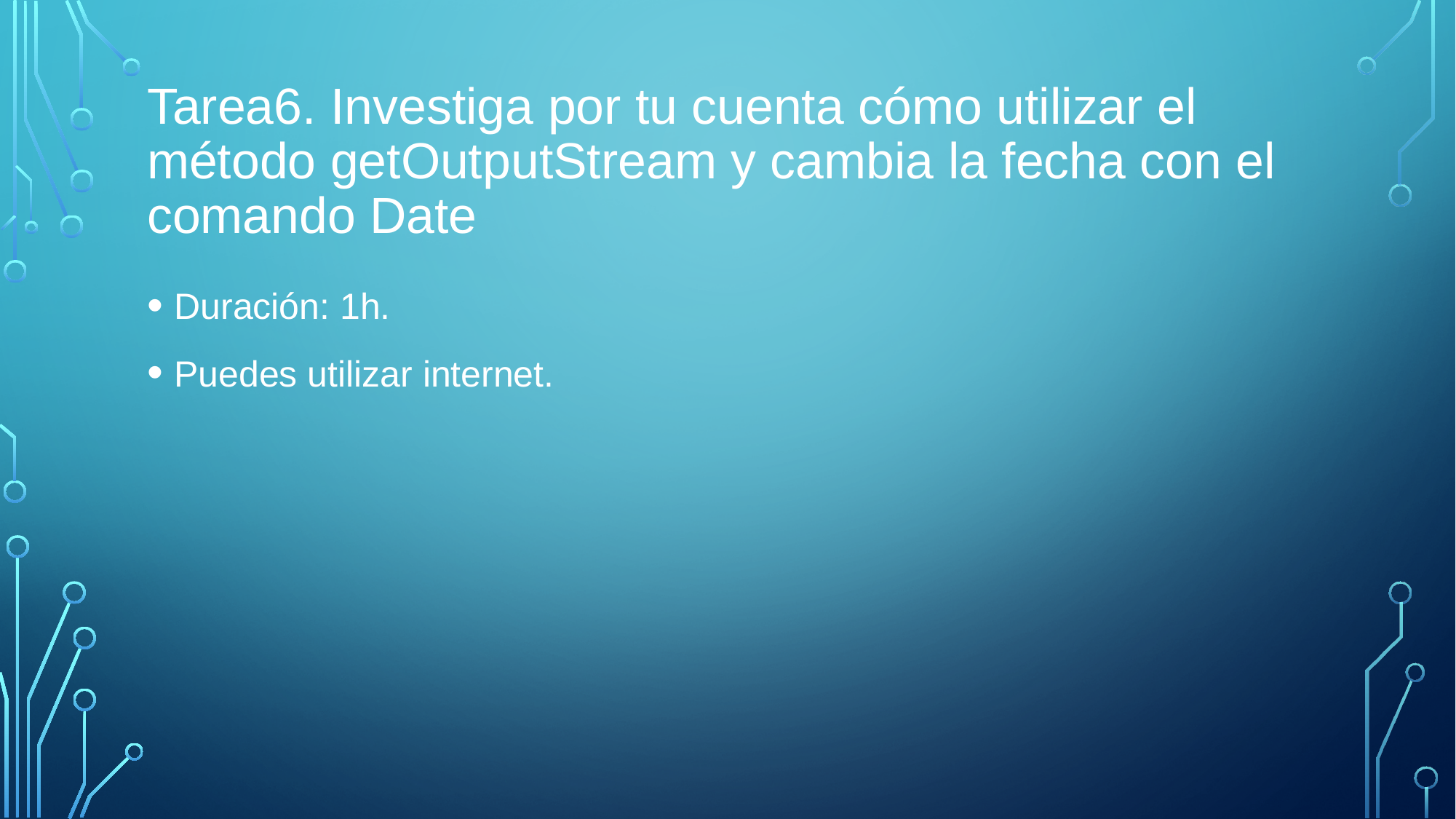

# Tarea6. Investiga por tu cuenta cómo utilizar el método getOutputStream y cambia la fecha con el comando Date
Duración: 1h.
Puedes utilizar internet.